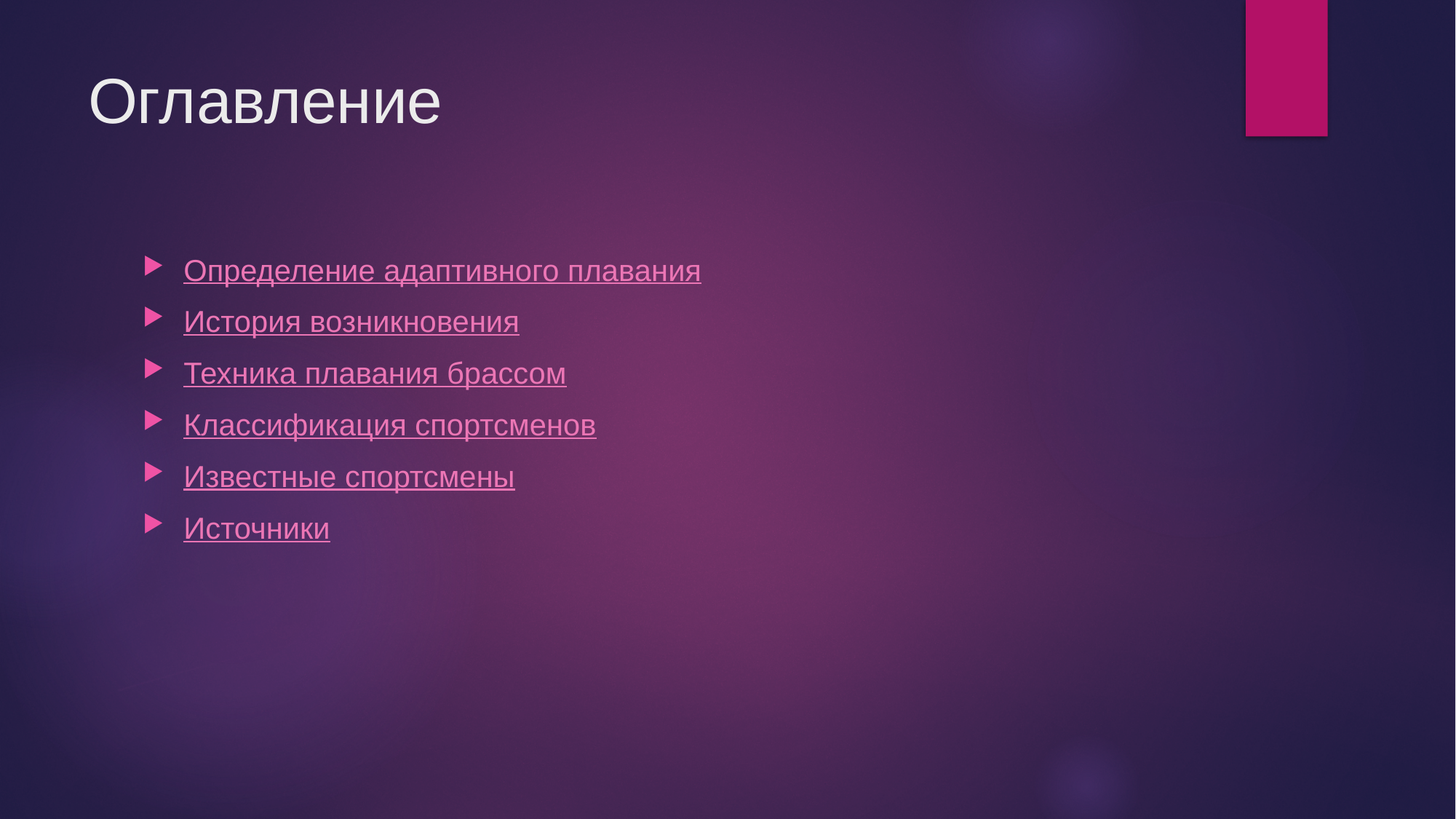

# Оглавление
Определение адаптивного плавания
История возникновения
Техника плавания брассом
Классификация спортсменов
Известные спортсмены
Источники